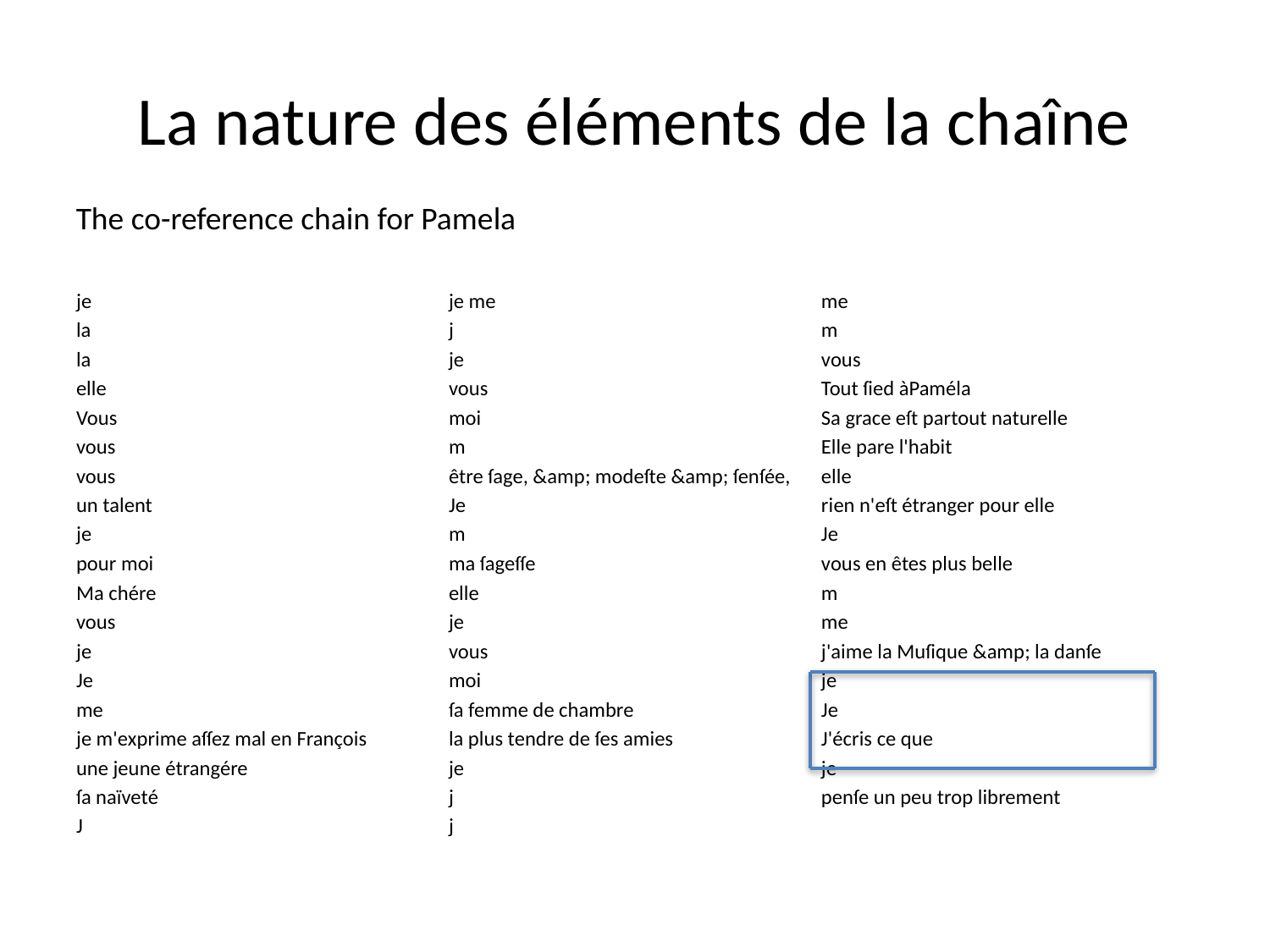

# La nature des éléments de la chaîne
The co-reference chain for Pamela
je
la
la
elle
Vous
vous
vous
un talent
je
pour moi
Ma chére
vous
je
Je
me
je m'exprime aſſez mal en François
une jeune étrangére
ſa naïveté
J
je me
j
je
vous
moi
m
être ſage, &amp; modeſte &amp; ſenſée,
Je
m
ma ſageſſe
elle
je
vous
moi
ſa femme de chambre
la plus tendre de ſes amies
je
j
j
me
m
vous
Tout ſied àPaméla
Sa grace eſt partout naturelle
Elle pare l'habit
elle
rien n'eſt étranger pour elle
Je
vous en êtes plus belle
m
me
j'aime la Muſique &amp; la danſe
je
Je
J'écris ce que
je
penſe un peu trop librement